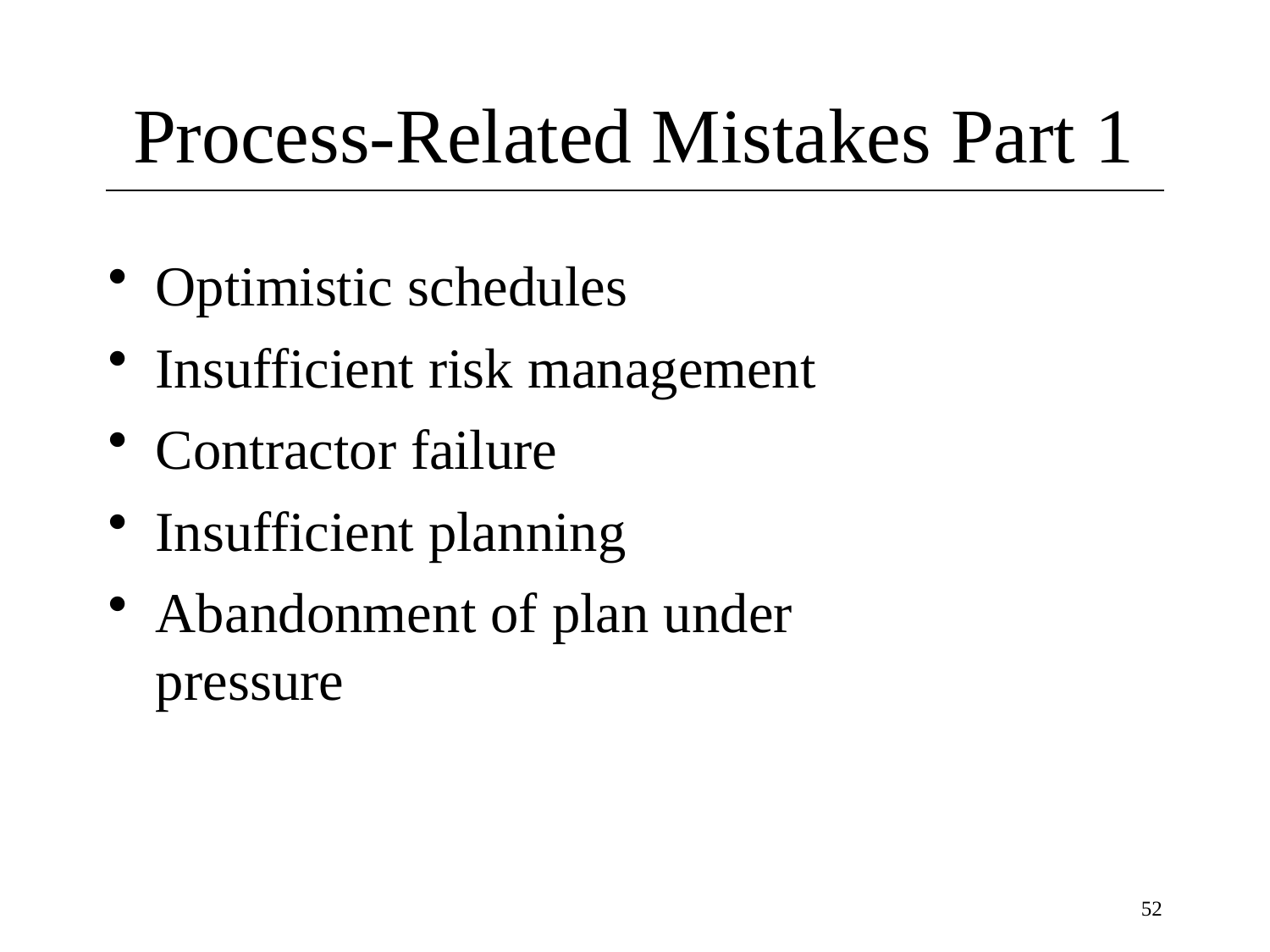

# Process-Related Mistakes Part 1
Optimistic schedules
Insufficient risk management
Contractor failure
Insufficient planning
Abandonment of plan under pressure
52